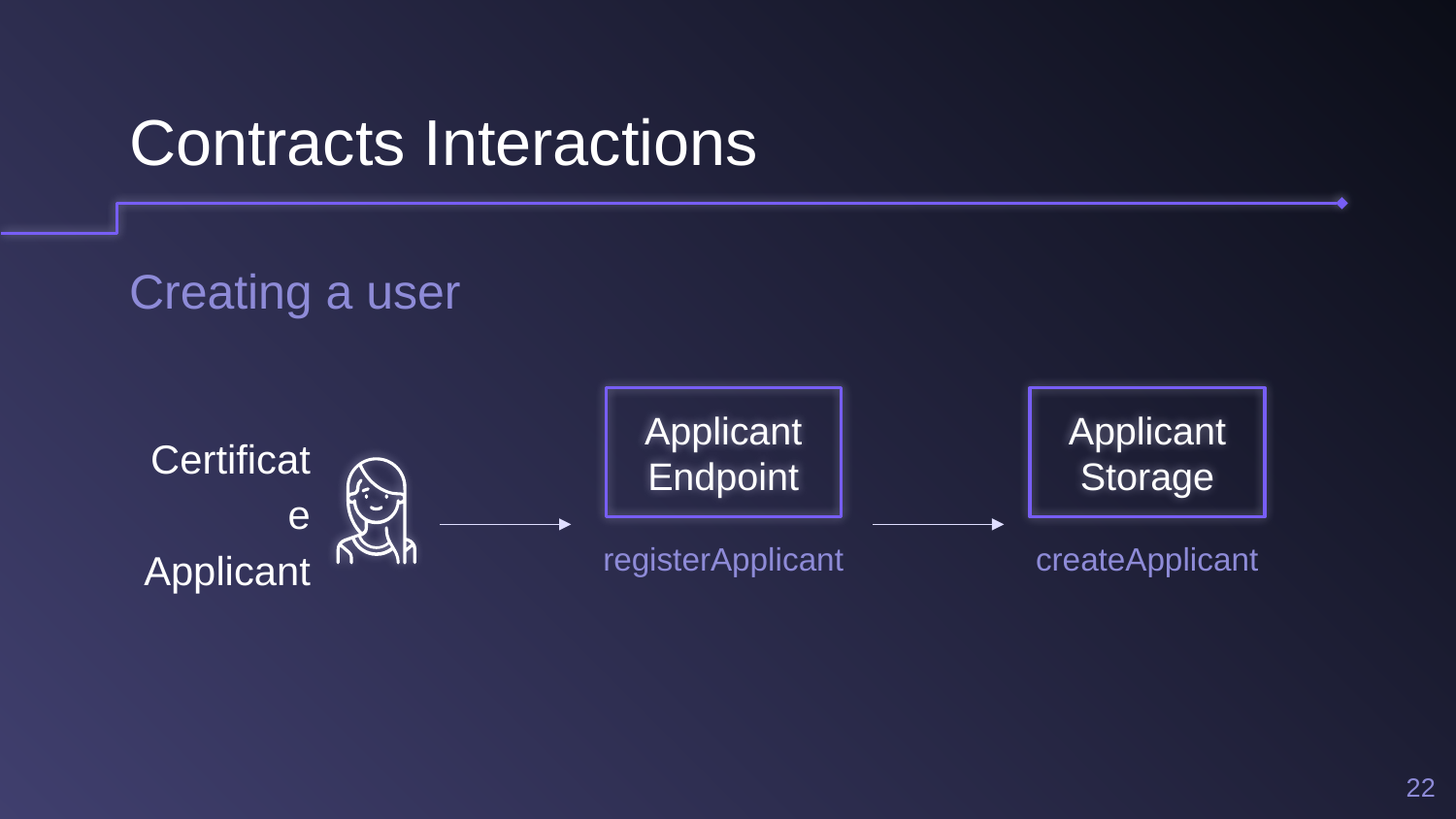

# Contracts Interactions
Creating a user
Applicant Endpoint
Applicant Storage
Certificate Applicant

registerApplicant
createApplicant
22